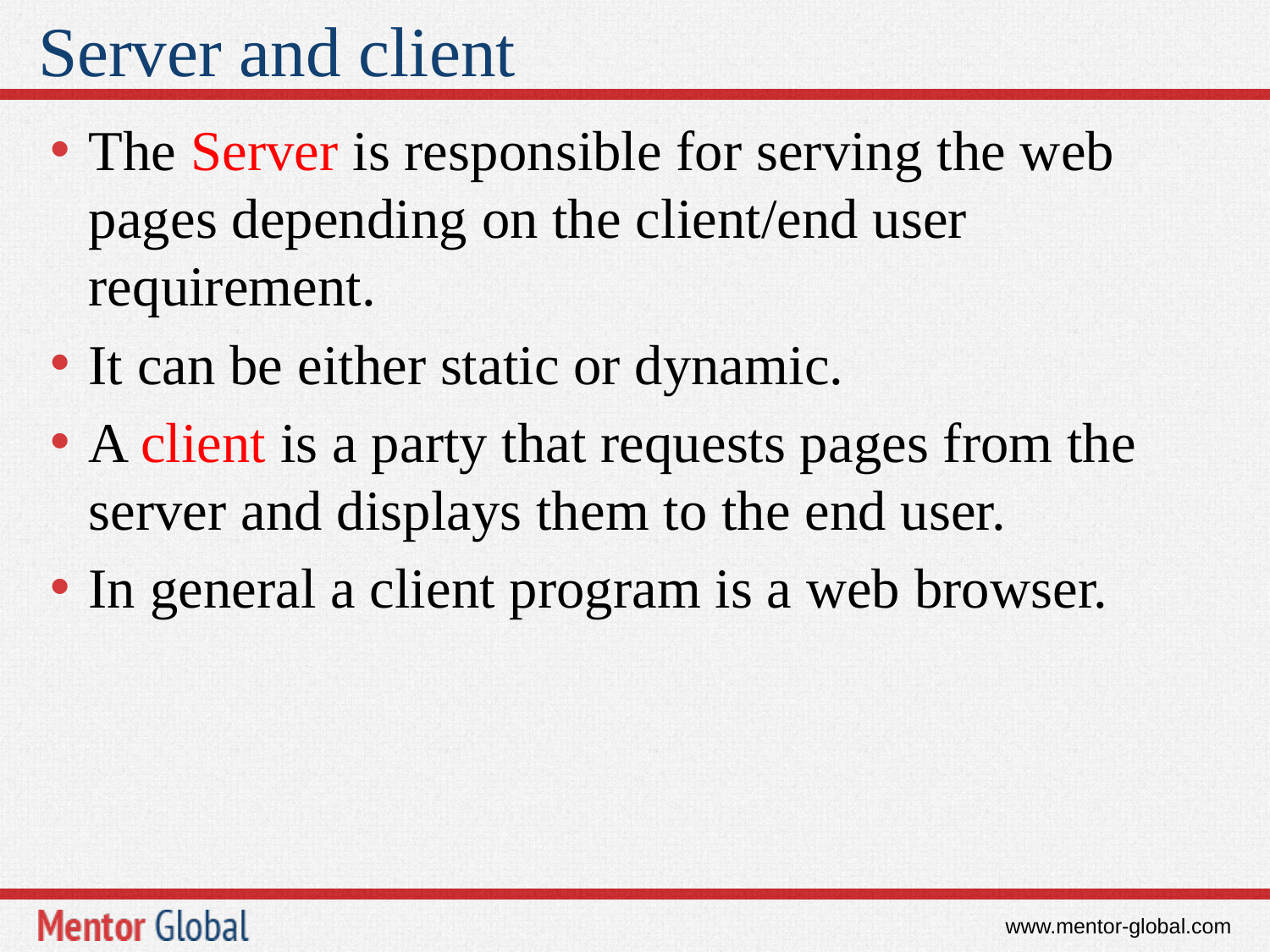

# Server and client
The Server is responsible for serving the web pages depending on the client/end user requirement.
It can be either static or dynamic.
A client is a party that requests pages from the server and displays them to the end user.
In general a client program is a web browser.